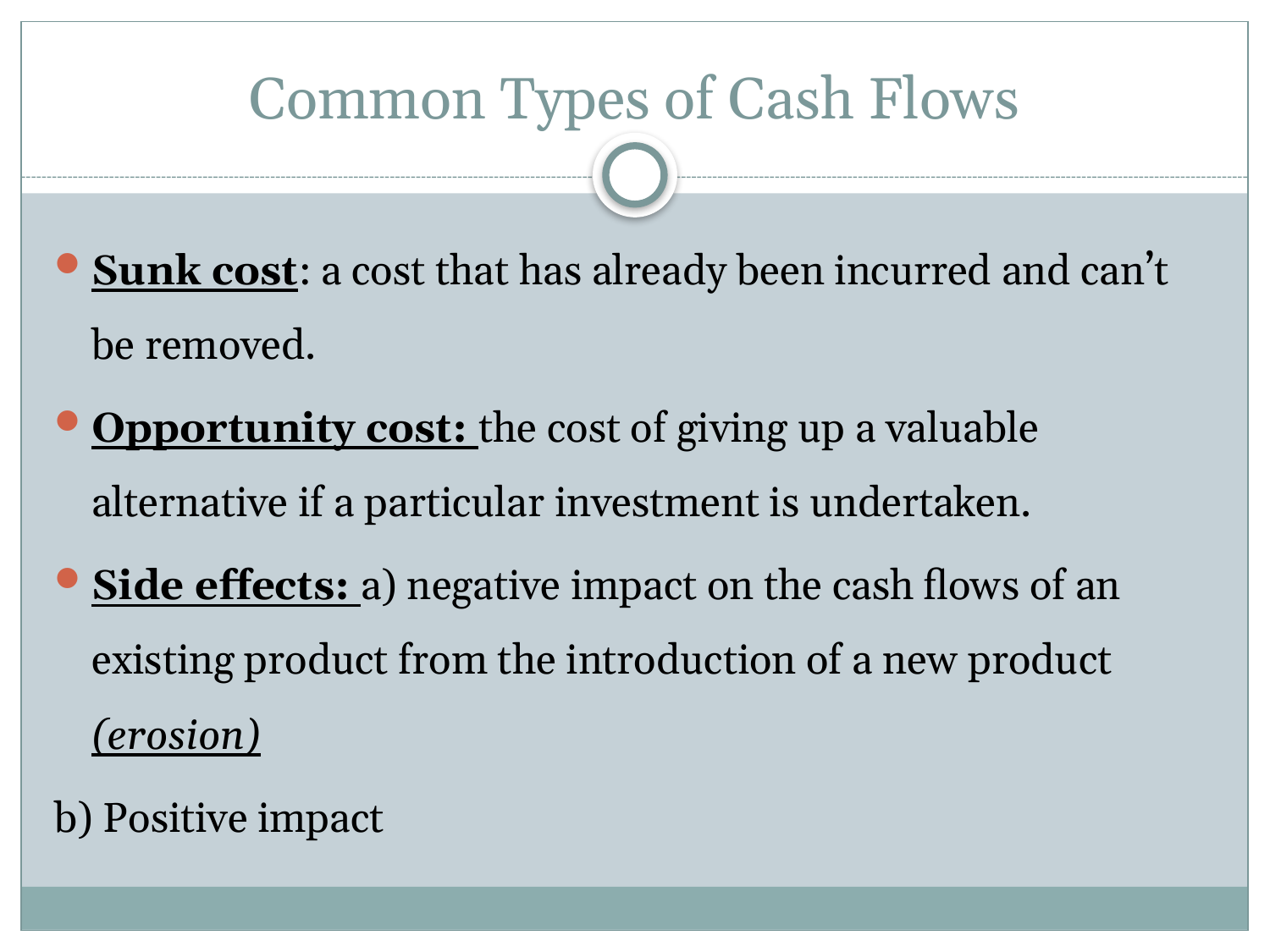

# Common Types of Cash Flows
Sunk cost: a cost that has already been incurred and can’t be removed.
Opportunity cost: the cost of giving up a valuable alternative if a particular investment is undertaken.
Side effects: a) negative impact on the cash flows of an existing product from the introduction of a new product (erosion)
b) Positive impact